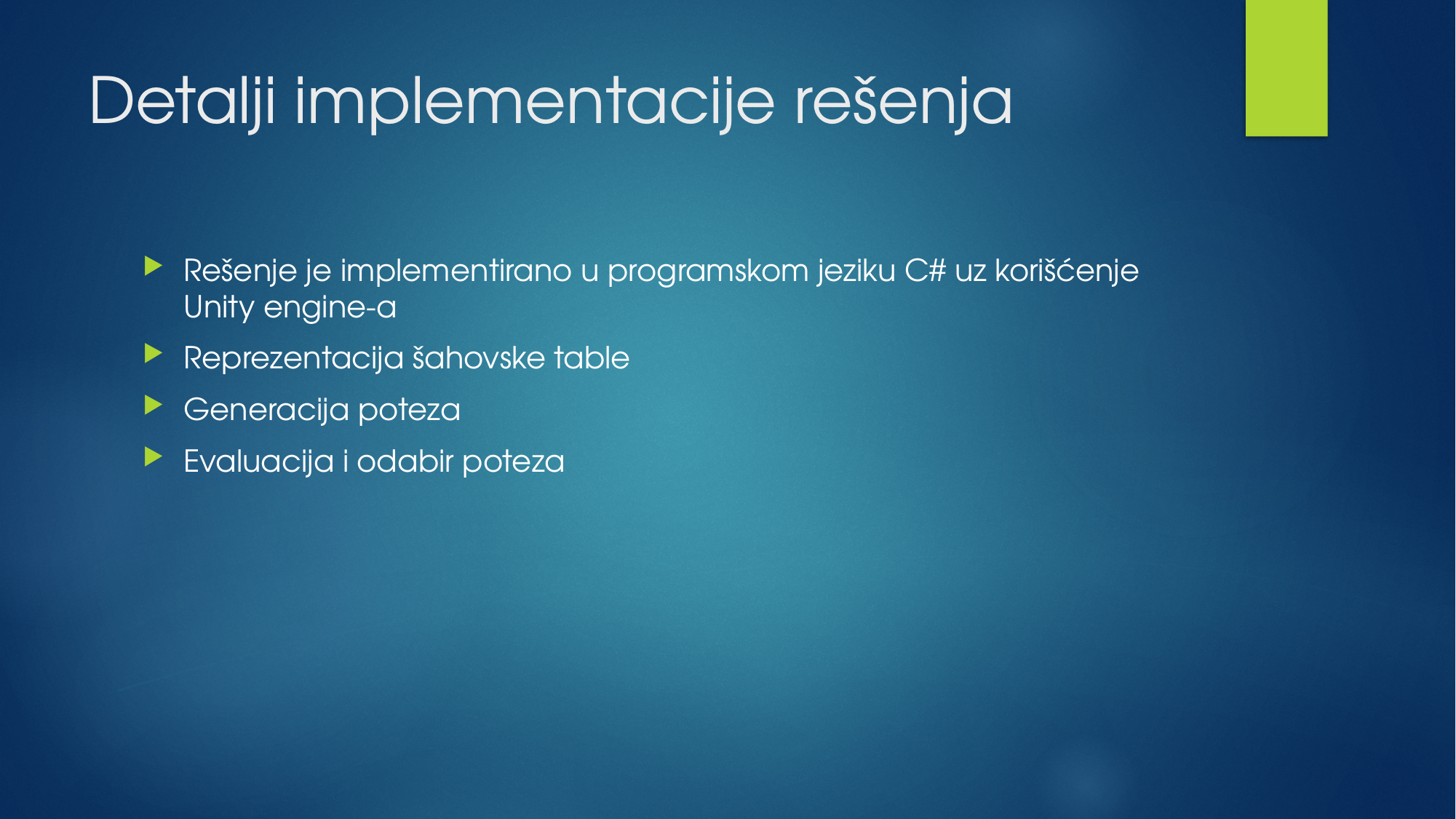

# Detalji implementacije rešenja
Rešenje je implementirano u programskom jeziku C# uz korišćenje Unity engine-a
Reprezentacija šahovske table
Generacija poteza
Evaluacija i odabir poteza